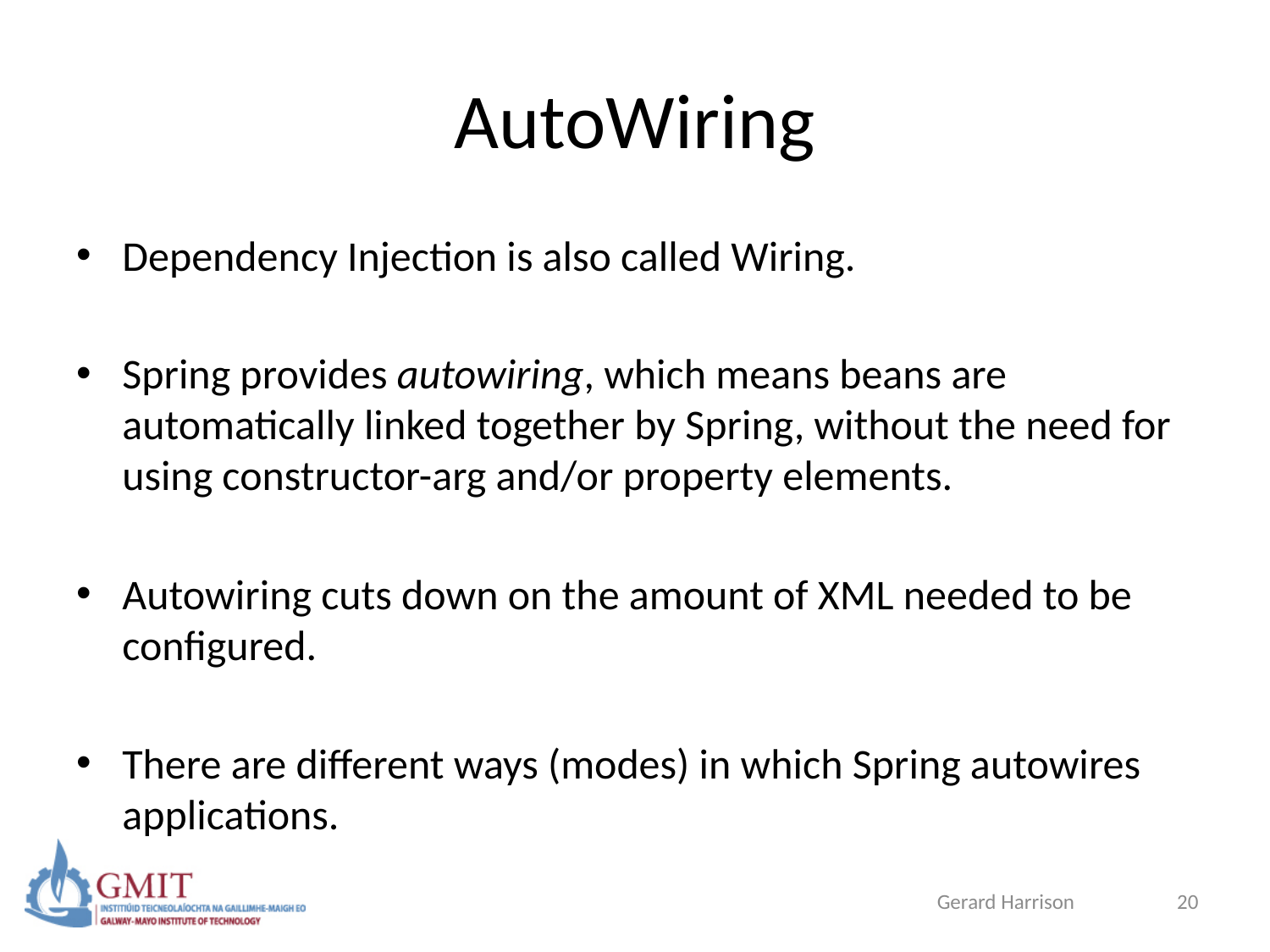

# AutoWiring
Dependency Injection is also called Wiring.

Spring provides autowiring, which means beans are automatically linked together by Spring, without the need for using constructor-arg and/or property elements.

Autowiring cuts down on the amount of XML needed to be configured.

There are different ways (modes) in which Spring autowires applications.
Gerard Harrison
20